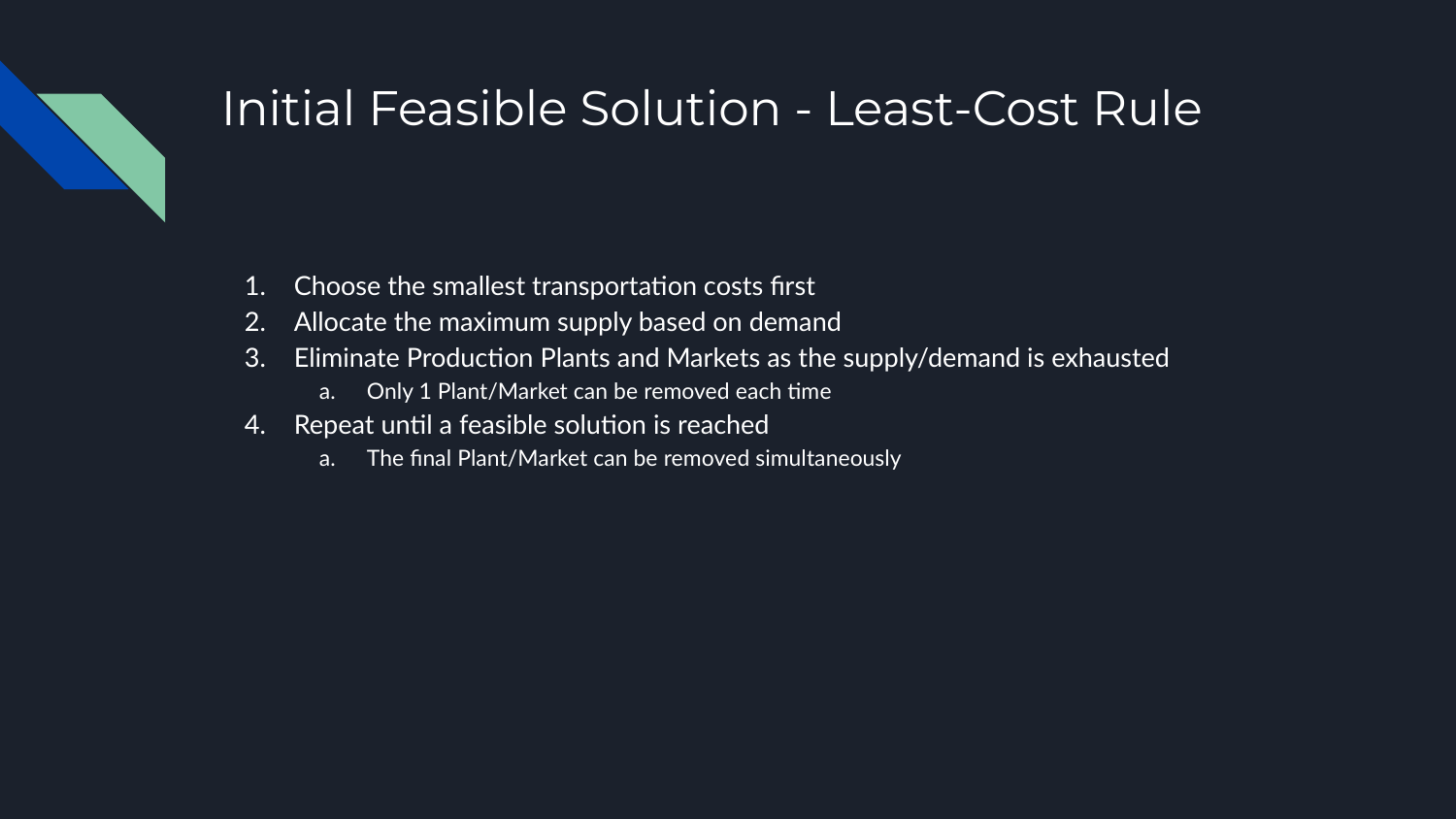

# Initial Feasible Solution - Least-Cost Rule
Choose the smallest transportation costs first
Allocate the maximum supply based on demand
Eliminate Production Plants and Markets as the supply/demand is exhausted
Only 1 Plant/Market can be removed each time
Repeat until a feasible solution is reached
The final Plant/Market can be removed simultaneously